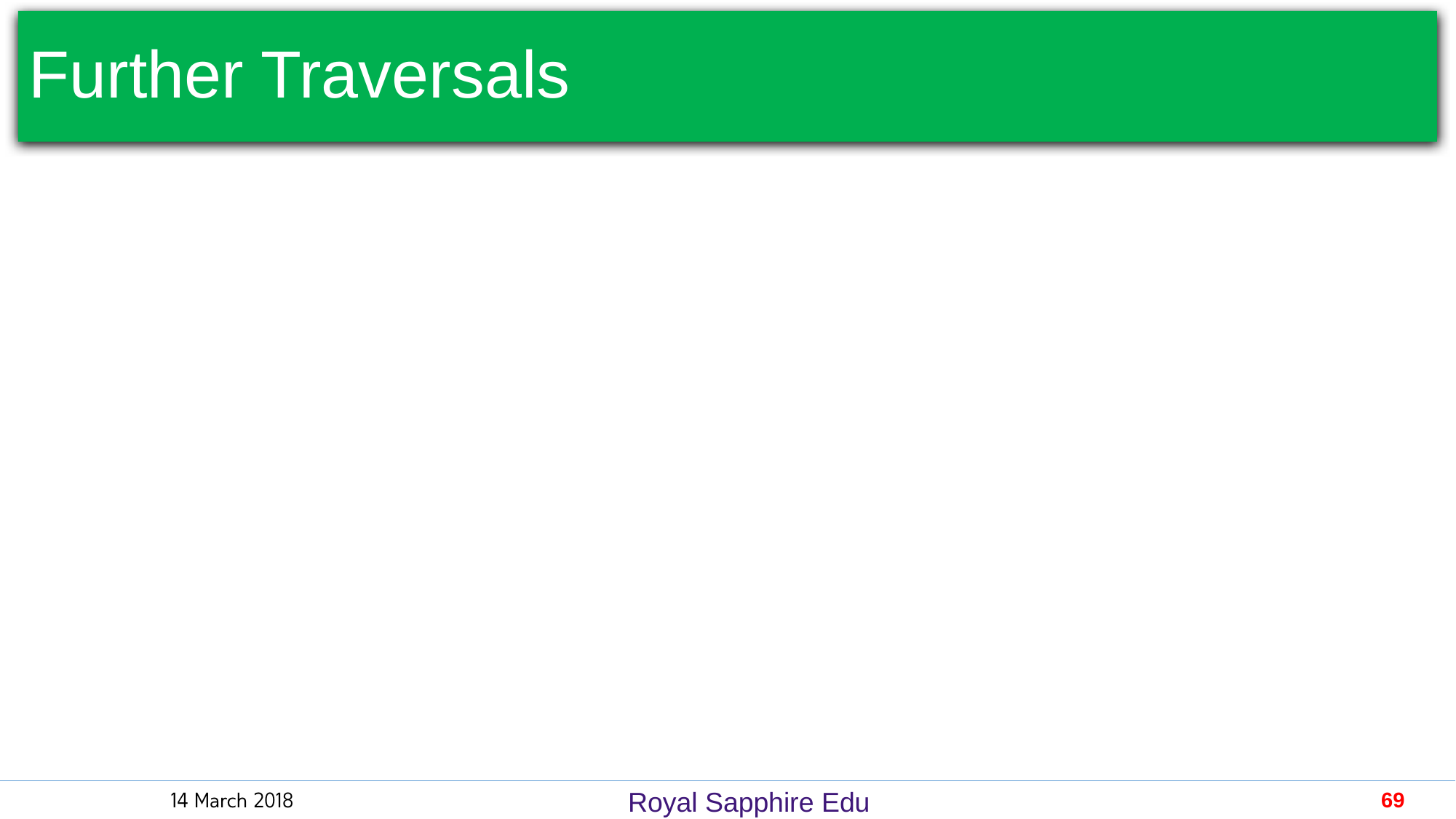

# Further Traversals

14 March 2018
69